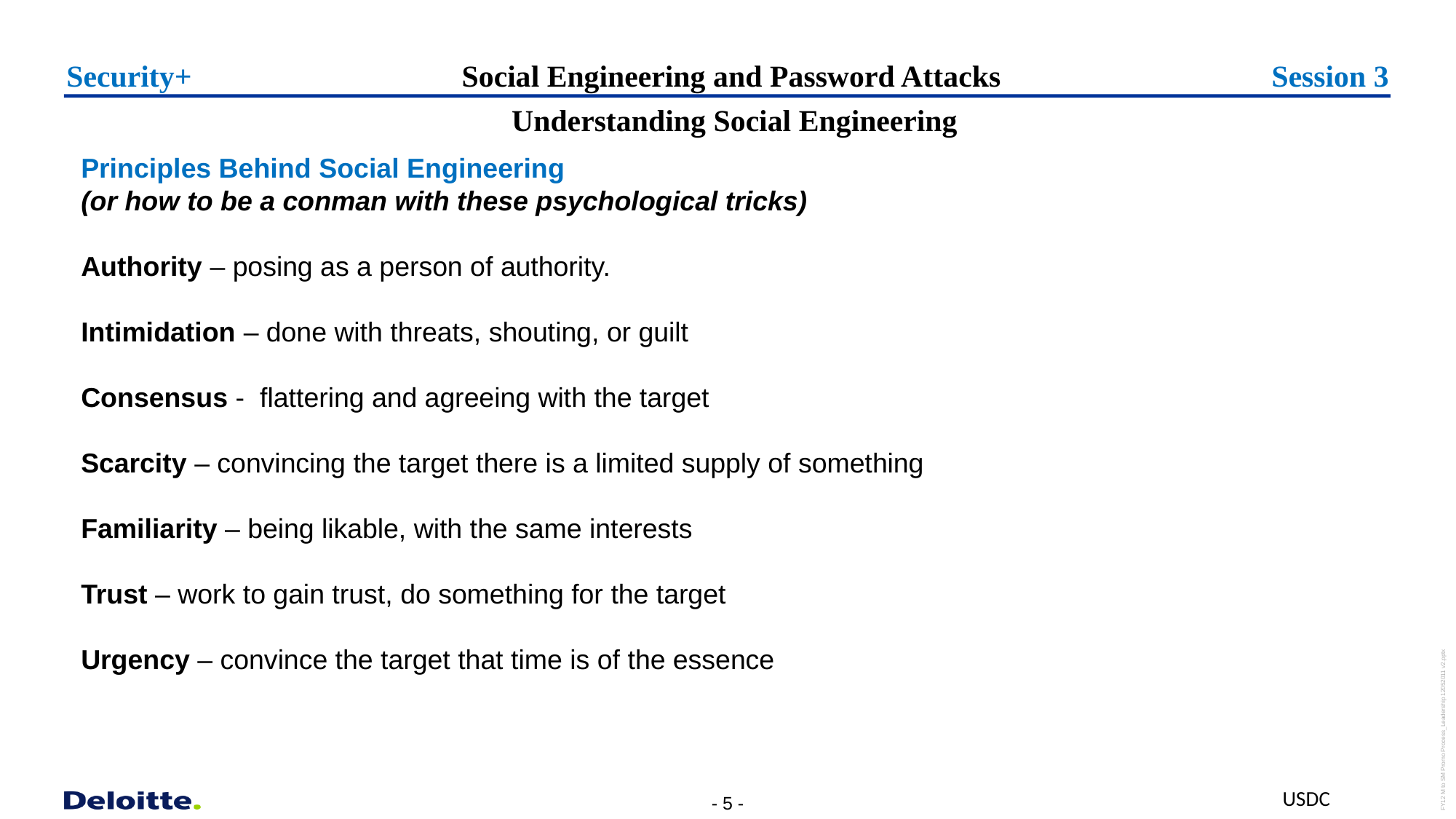

Session 3
Security+
# Social Engineering and Password Attacks
  Understanding Social Engineering
Principles Behind Social Engineering
(or how to be a conman with these psychological tricks)

Authority – posing as a person of authority.

Intimidation – done with threats, shouting, or guilt

Consensus -  flattering and agreeing with the target

Scarcity – convincing the target there is a limited supply of something

Familiarity – being likable, with the same interests

Trust – work to gain trust, do something for the target

Urgency – convince the target that time is of the essence